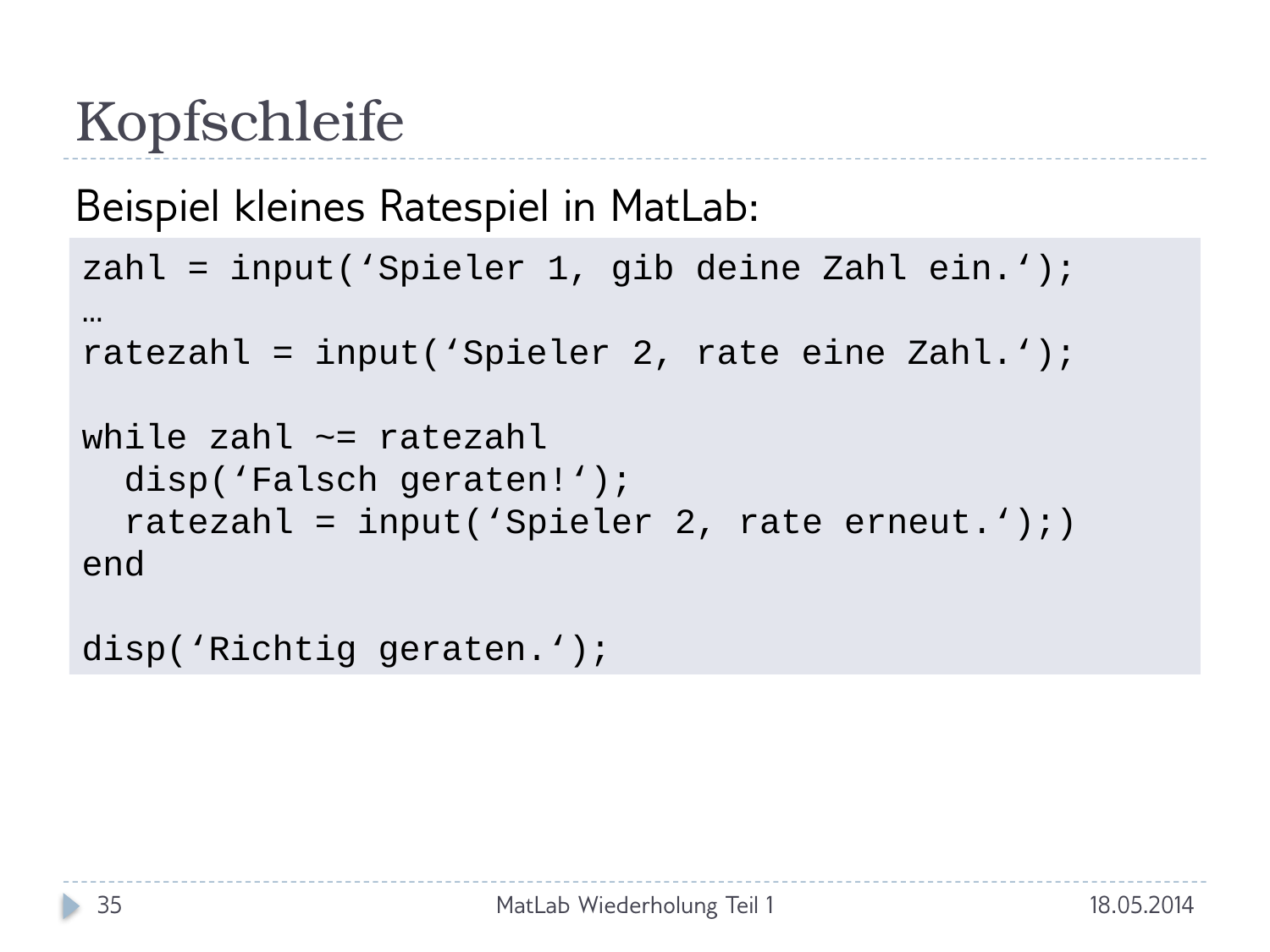

# Kopfschleife
Beispiel kleines Ratespiel in MatLab:

zahl = input(‘Spieler 1, gib deine Zahl ein.‘);
…
ratezahl = input(‘Spieler 2, rate eine Zahl.‘);

while zahl ~= ratezahl
  disp(‘Falsch geraten!‘);
  ratezahl = input(‘Spieler 2, rate erneut.‘);)
end

disp(‘Richtig geraten.‘);
35
MatLab Wiederholung Teil 1
18.05.2014